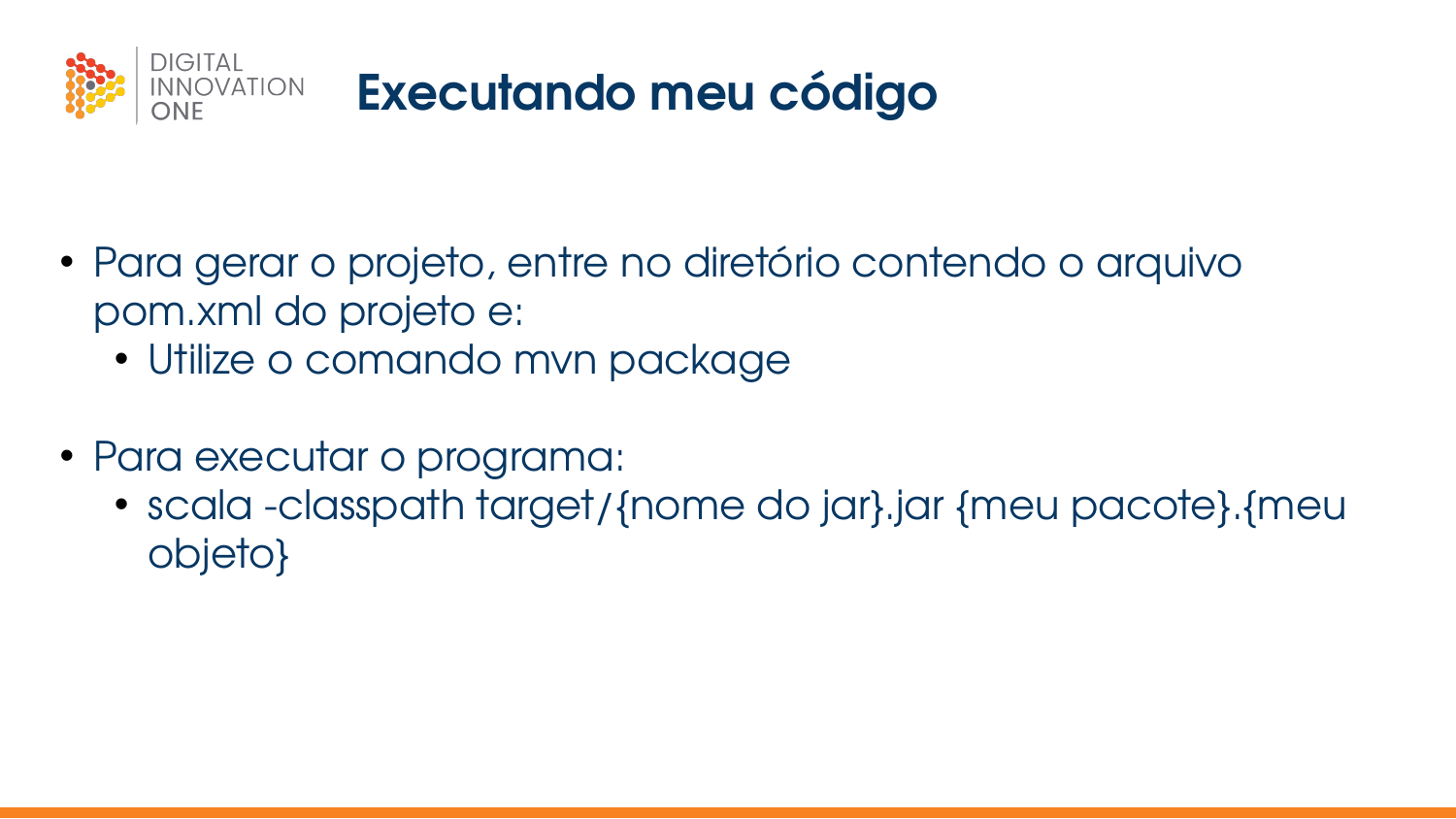

# Executando meu código
Para gerar o projeto, entre no diretório contendo o arquivo pom.xml do projeto e:
Utilize o comando mvn package

Para executar o programa:
scala -classpath target/{nome do jar}.jar {meu pacote}.{meu objeto}